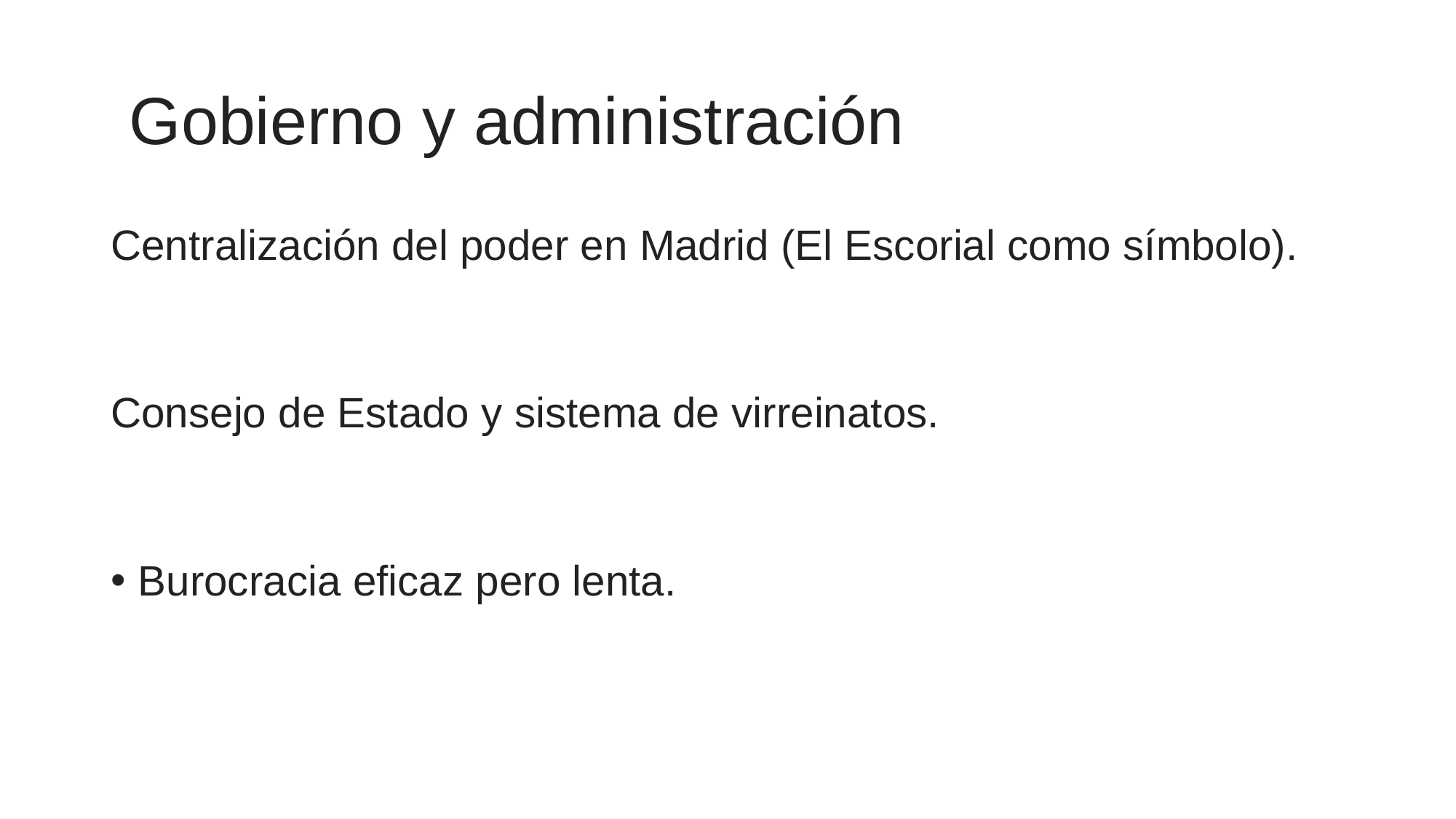

# Gobierno y administración
Centralización del poder en Madrid (El Escorial como símbolo).

Consejo de Estado y sistema de virreinatos.

Burocracia eficaz pero lenta.